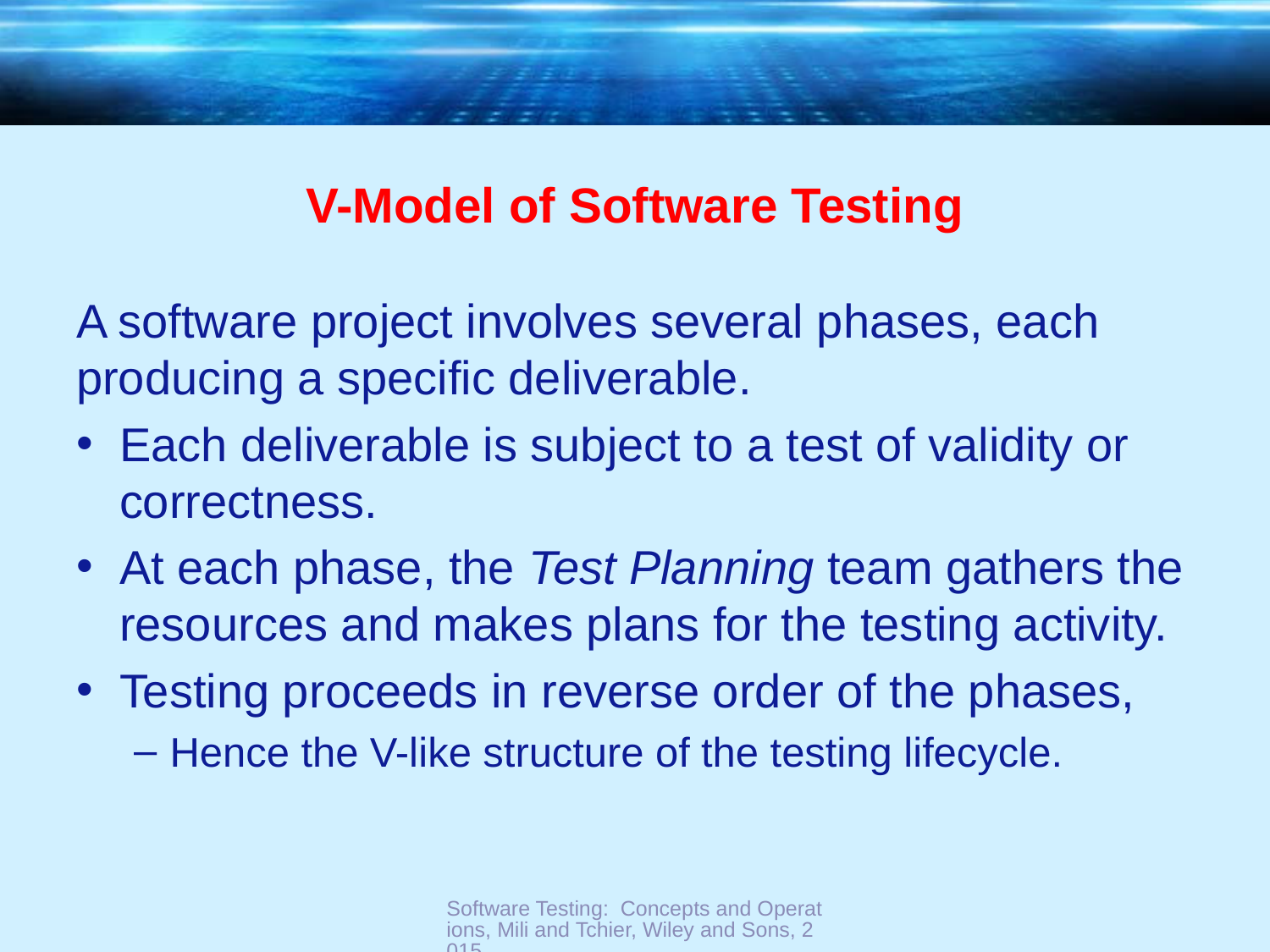

# V-Model of Software Testing
A software project involves several phases, each producing a specific deliverable.
Each deliverable is subject to a test of validity or correctness.
At each phase, the Test Planning team gathers the resources and makes plans for the testing activity.
Testing proceeds in reverse order of the phases,
Hence the V-like structure of the testing lifecycle.
Software Testing:  Concepts and Operations, Mili and Tchier, Wiley and Sons, 2015